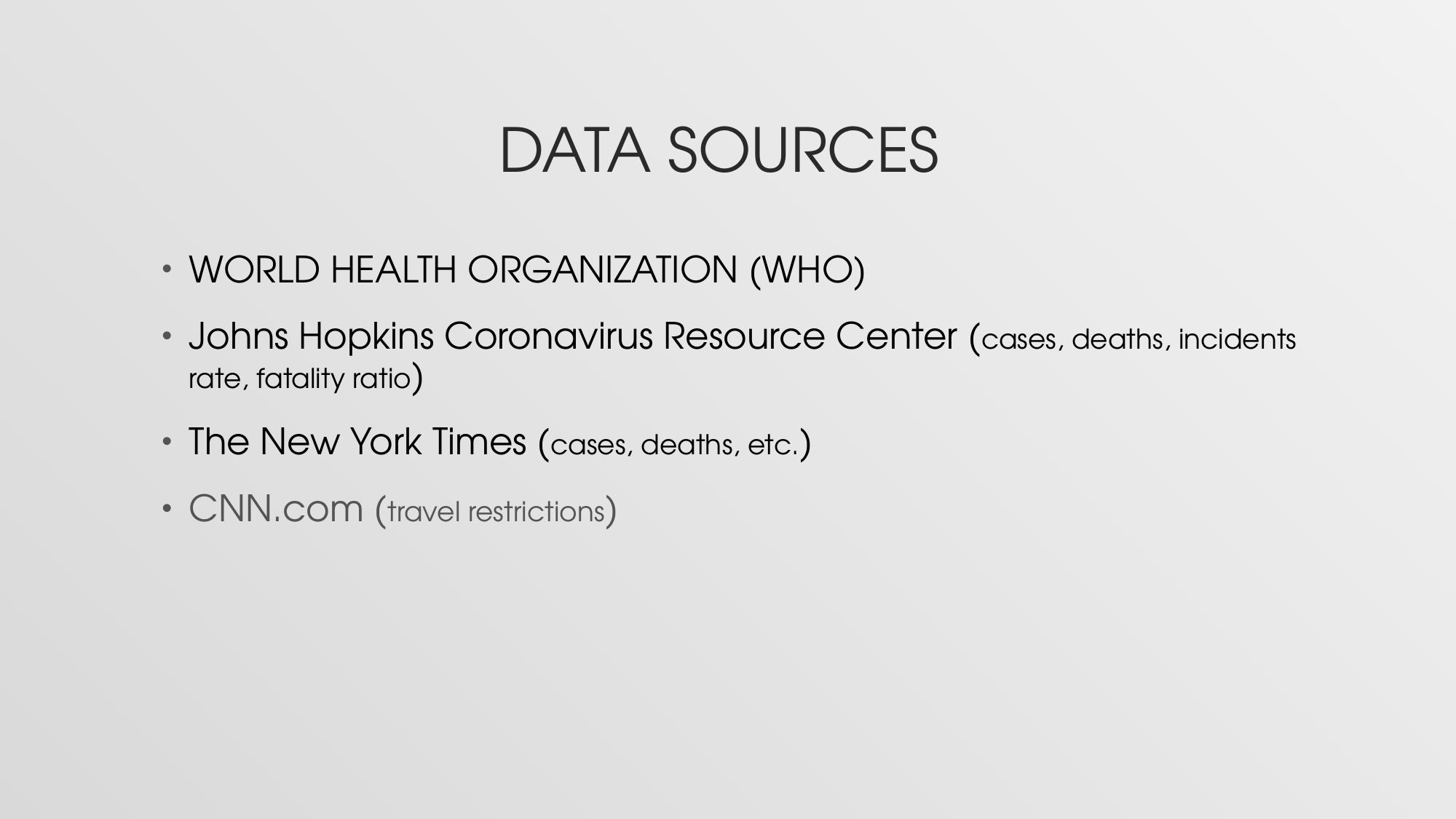

# Data sources
WORLD HEALTH ORGANIZATION (WHO)
Johns Hopkins Coronavirus Resource Center (cases, deaths, incidents rate, fatality ratio)
The New York Times (cases, deaths, etc.)
CNN.com (travel restrictions)